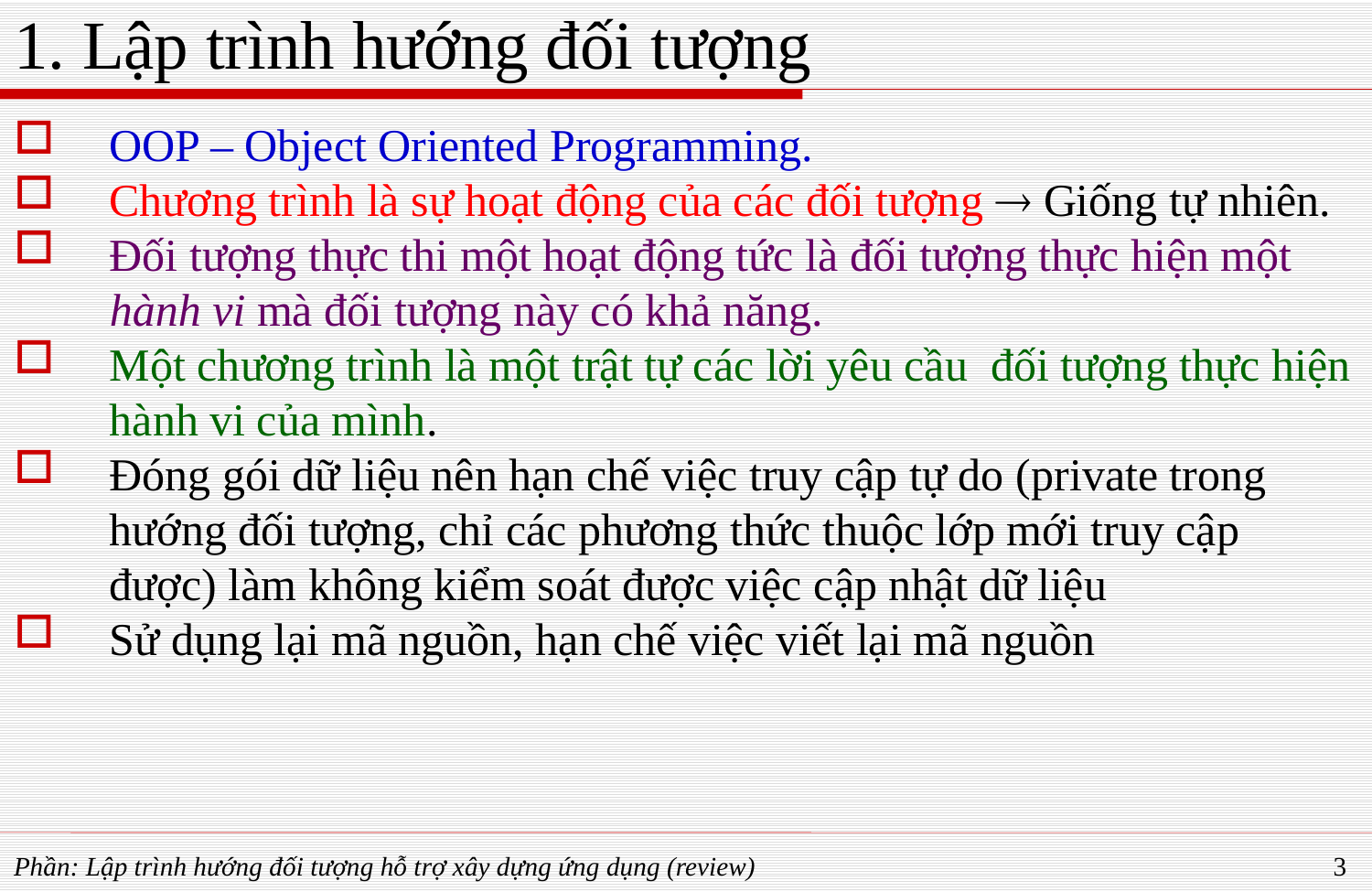

# 1. Lập trình hướng đối tượng
OOP – Object Oriented Programming.
Chương trình là sự hoạt động của các đối tượng → Giống tự nhiên.
Đối tượng thực thi một hoạt động tức là đối tượng thực hiện một hành vi mà đối tượng này có khả năng.
Một chương trình là một trật tự các lời yêu cầu  đối tượng thực hiện hành vi của mình.
Đóng gói dữ liệu nên hạn chế việc truy cập tự do (private trong hướng đối tượng, chỉ các phương thức thuộc lớp mới truy cập được) làm không kiểm soát được việc cập nhật dữ liệu
Sử dụng lại mã nguồn, hạn chế việc viết lại mã nguồn

Phần: Lập trình hướng đối tượng hỗ trợ xây dựng ứng dụng (review)
3